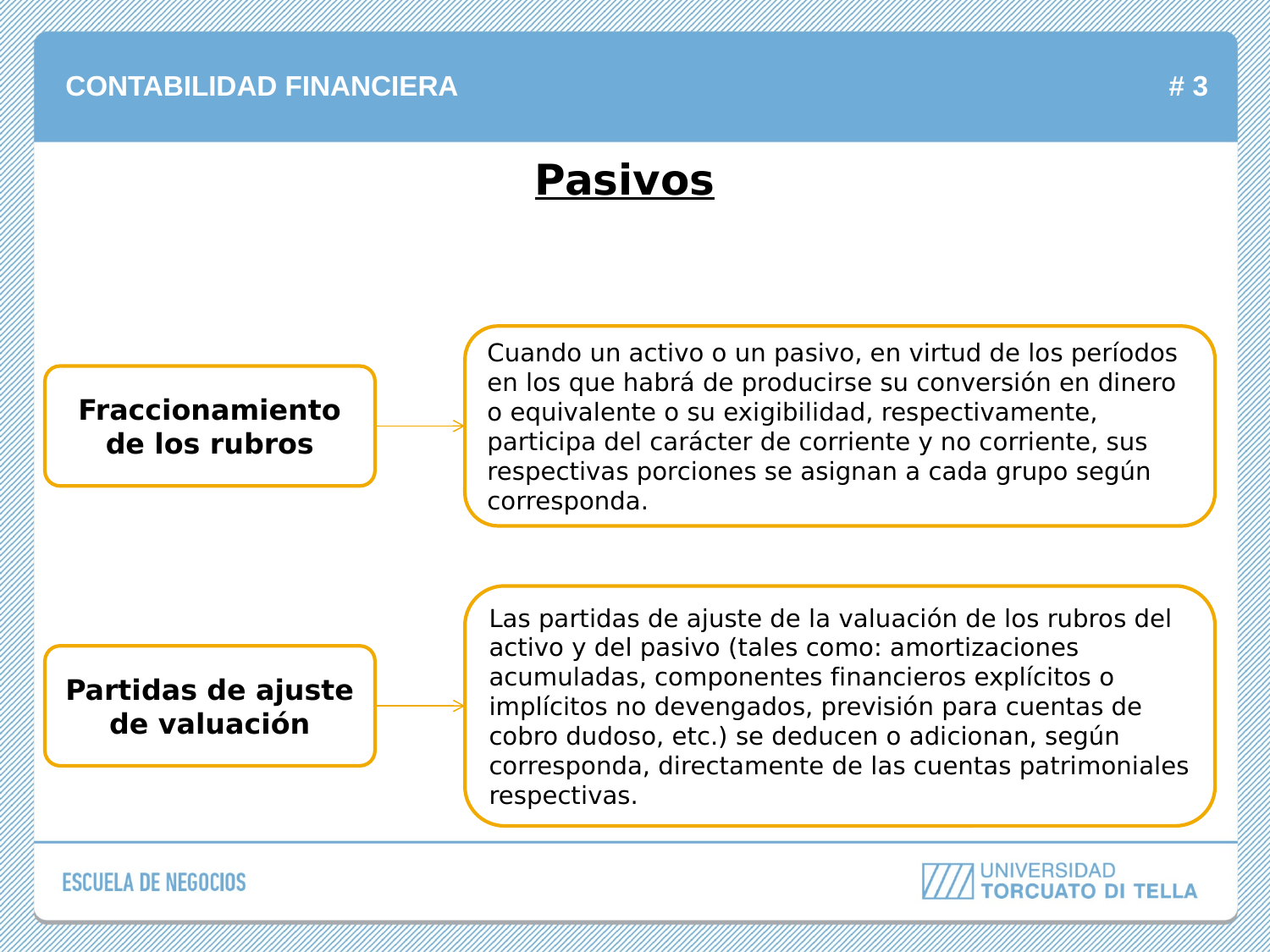

Pasivos
Cuando un activo o un pasivo, en virtud de los períodos en los que habrá de producirse su conversión en dinero o equivalente o su exigibilidad, respectivamente, participa del carácter de corriente y no corriente, sus respectivas porciones se asignan a cada grupo según corresponda.
Fraccionamiento de los rubros
Las partidas de ajuste de la valuación de los rubros del activo y del pasivo (tales como: amortizaciones acumuladas, componentes financieros explícitos o implícitos no devengados, previsión para cuentas de cobro dudoso, etc.) se deducen o adicionan, según corresponda, directamente de las cuentas patrimoniales respectivas.
Partidas de ajuste de valuación